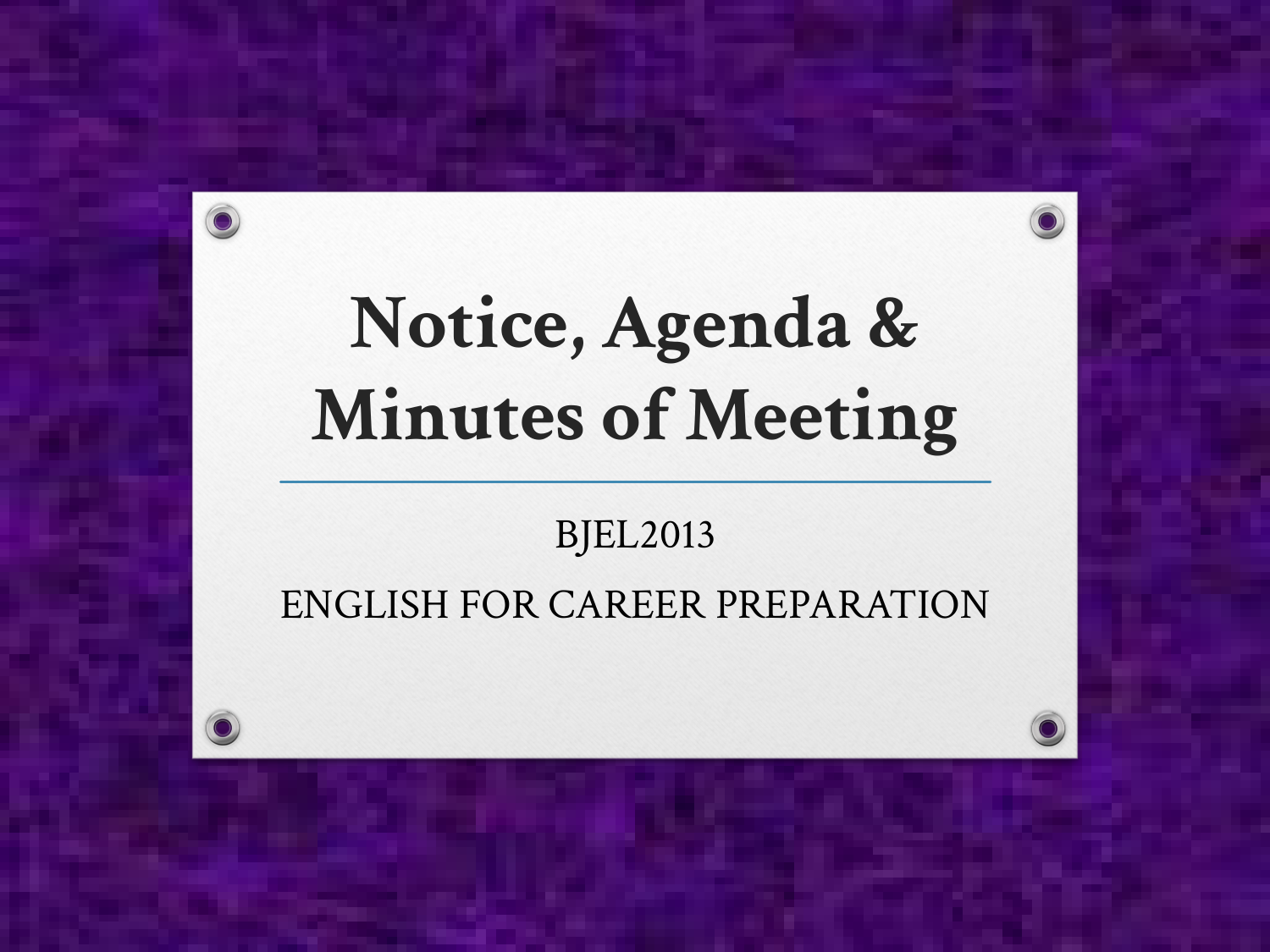

# Notice, Agenda & Minutes of Meeting
BJEL2013
ENGLISH FOR CAREER PREPARATION